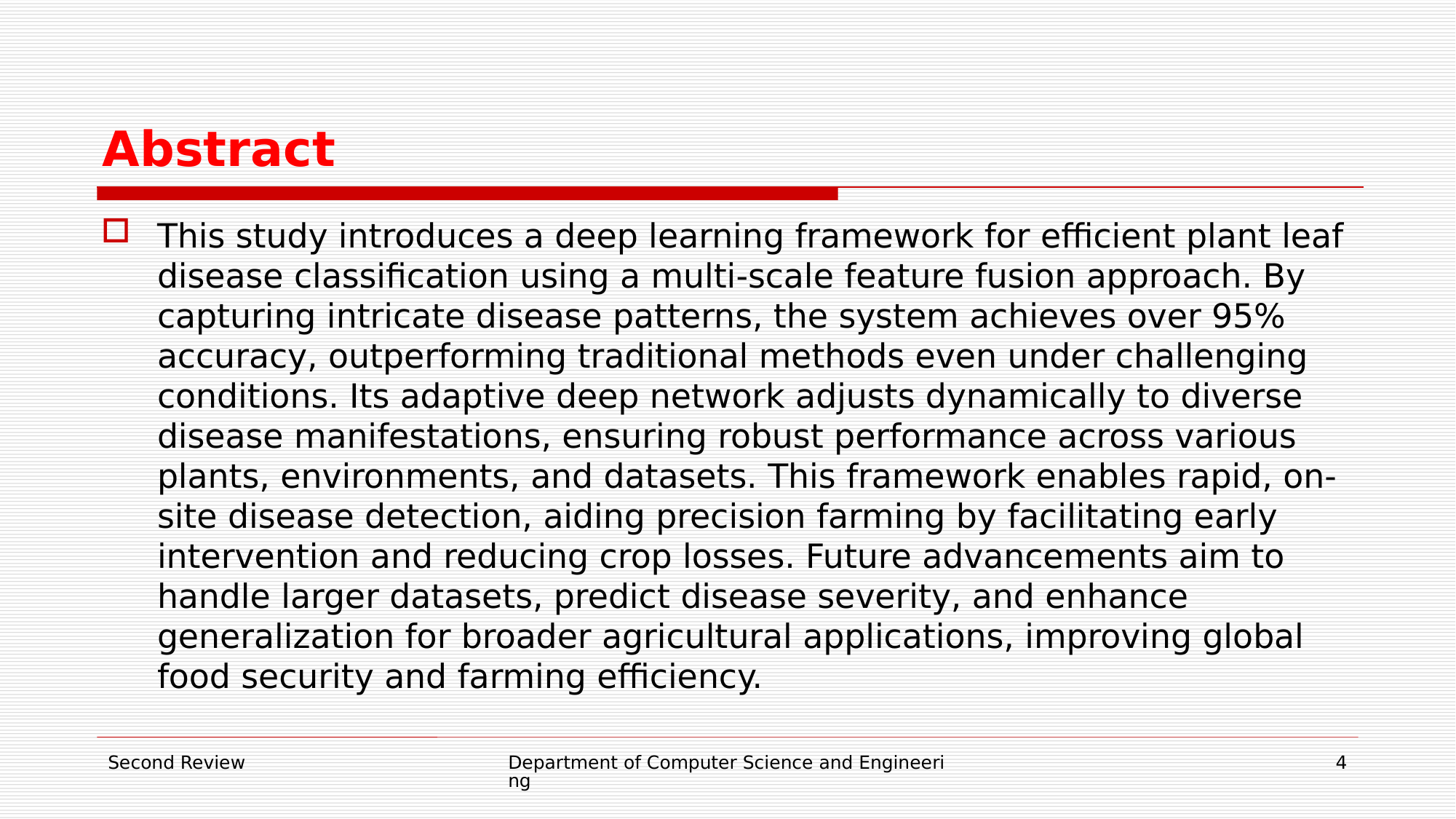

# Abstract
This study introduces a deep learning framework for efficient plant leaf disease classification using a multi-scale feature fusion approach. By capturing intricate disease patterns, the system achieves over 95% accuracy, outperforming traditional methods even under challenging conditions. Its adaptive deep network adjusts dynamically to diverse disease manifestations, ensuring robust performance across various plants, environments, and datasets. This framework enables rapid, on-site disease detection, aiding precision farming by facilitating early intervention and reducing crop losses. Future advancements aim to handle larger datasets, predict disease severity, and enhance generalization for broader agricultural applications, improving global food security and farming efficiency.

Second Review
Department of Computer Science and Engineering
4